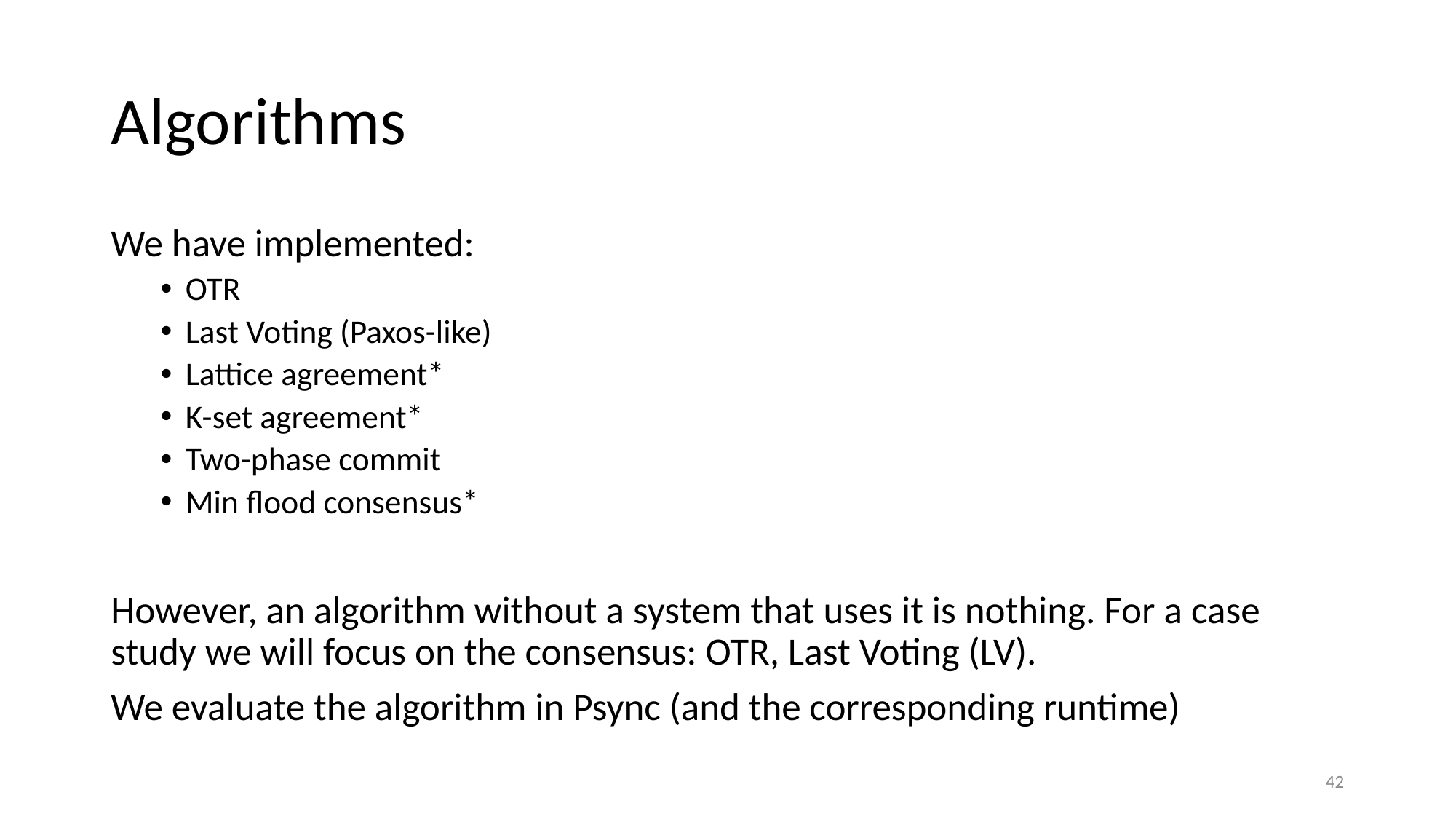

# Algorithms
We have implemented:
OTR
Last Voting (Paxos-like)
Lattice agreement*
K-set agreement*
Two-phase commit
Min flood consensus*

However, an algorithm without a system that uses it is nothing. For a case study we will focus on the consensus: OTR, Last Voting (LV).
We evaluate the algorithm in Psync (and the corresponding runtime)
42